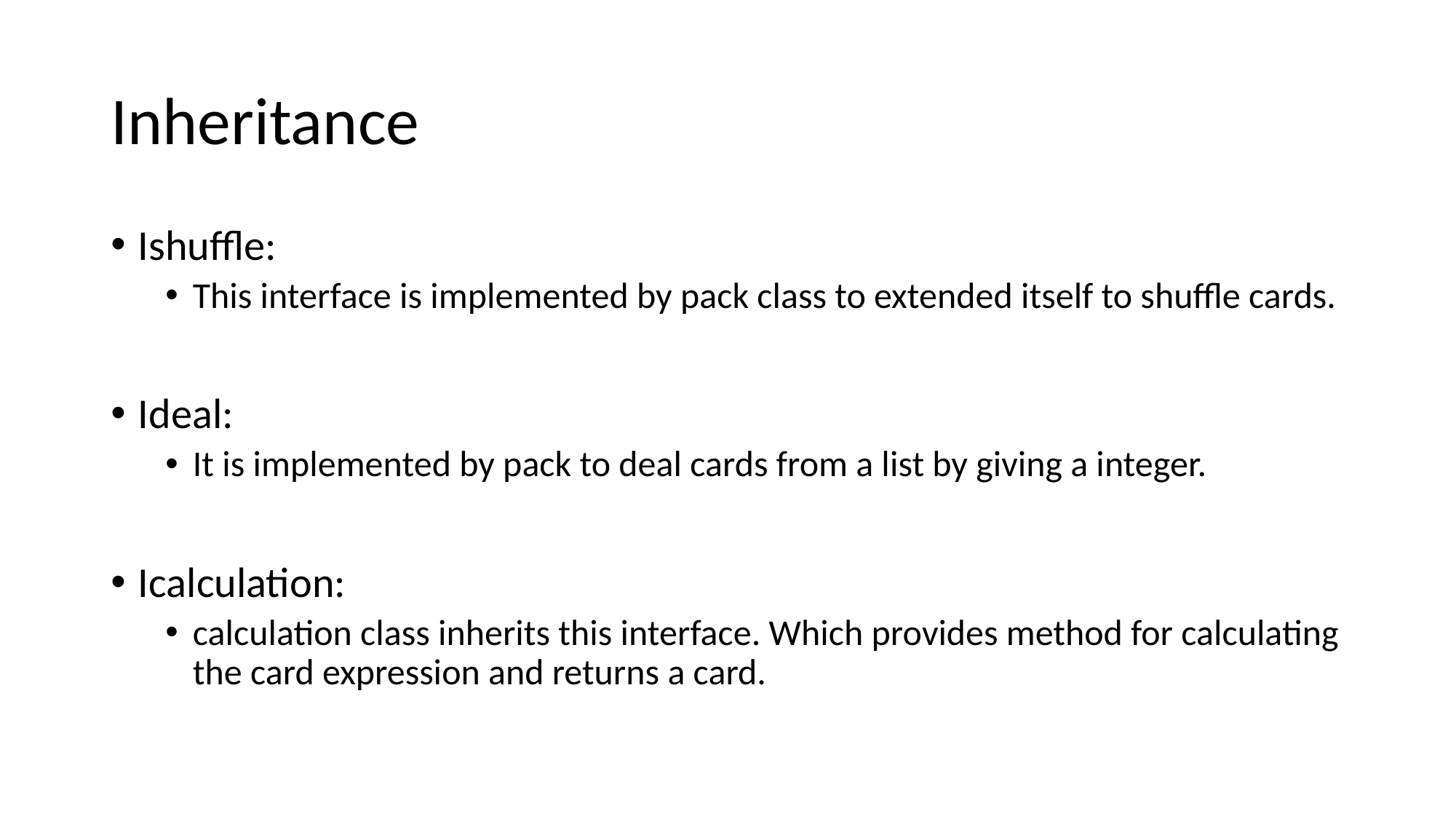

# Inheritance
Ishuffle:
This interface is implemented by pack class to extended itself to shuffle cards.

Ideal:
It is implemented by pack to deal cards from a list by giving a integer.

Icalculation:
calculation class inherits this interface. Which provides method for calculating the card expression and returns a card.